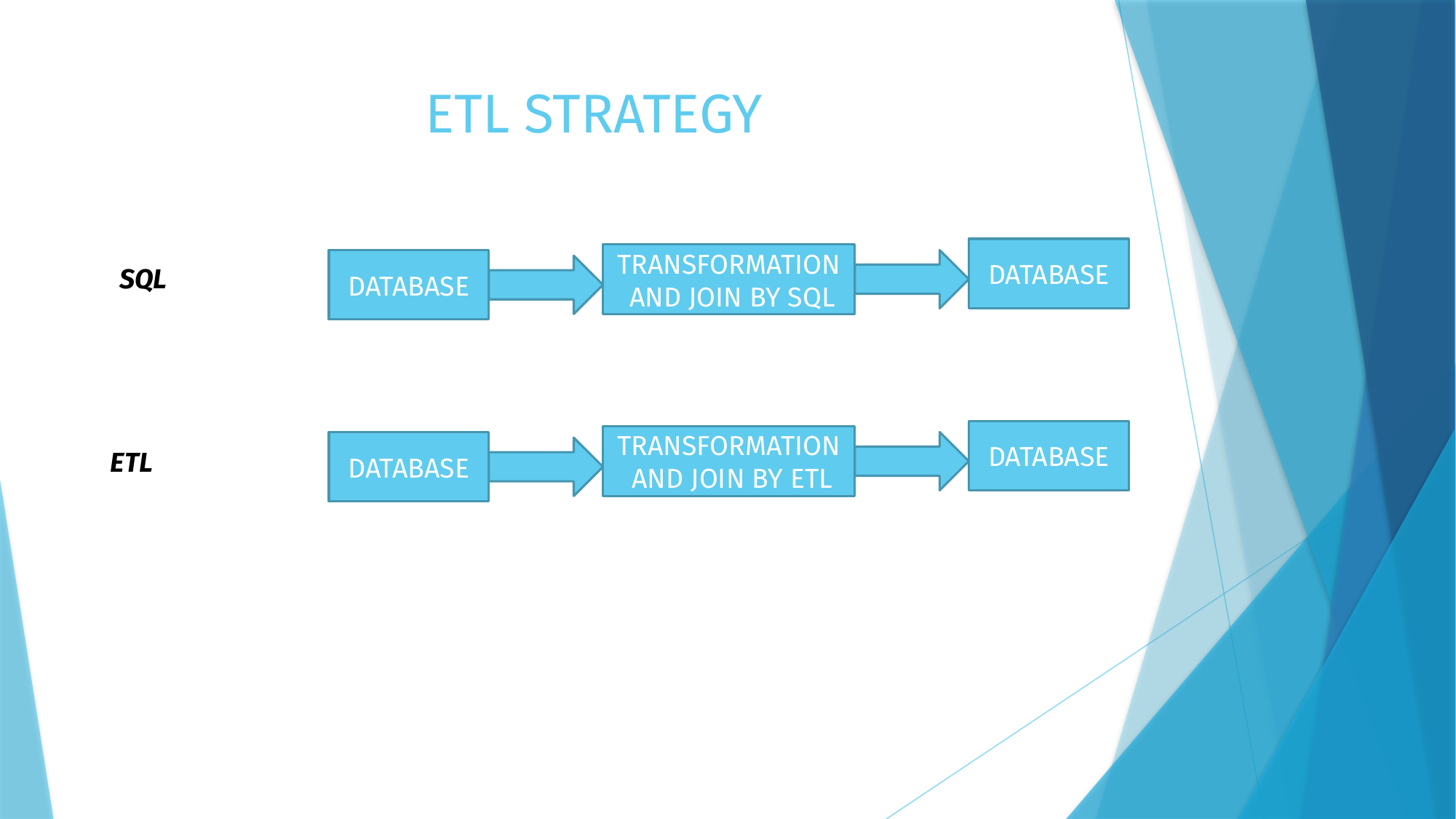

# ETL STRATEGY
DATABASE
TRANSFORMATION  AND JOIN BY SQL

DATABASE
SQL

DATABASE
TRANSFORMATION  AND JOIN BY ETL

DATABASE

ETL